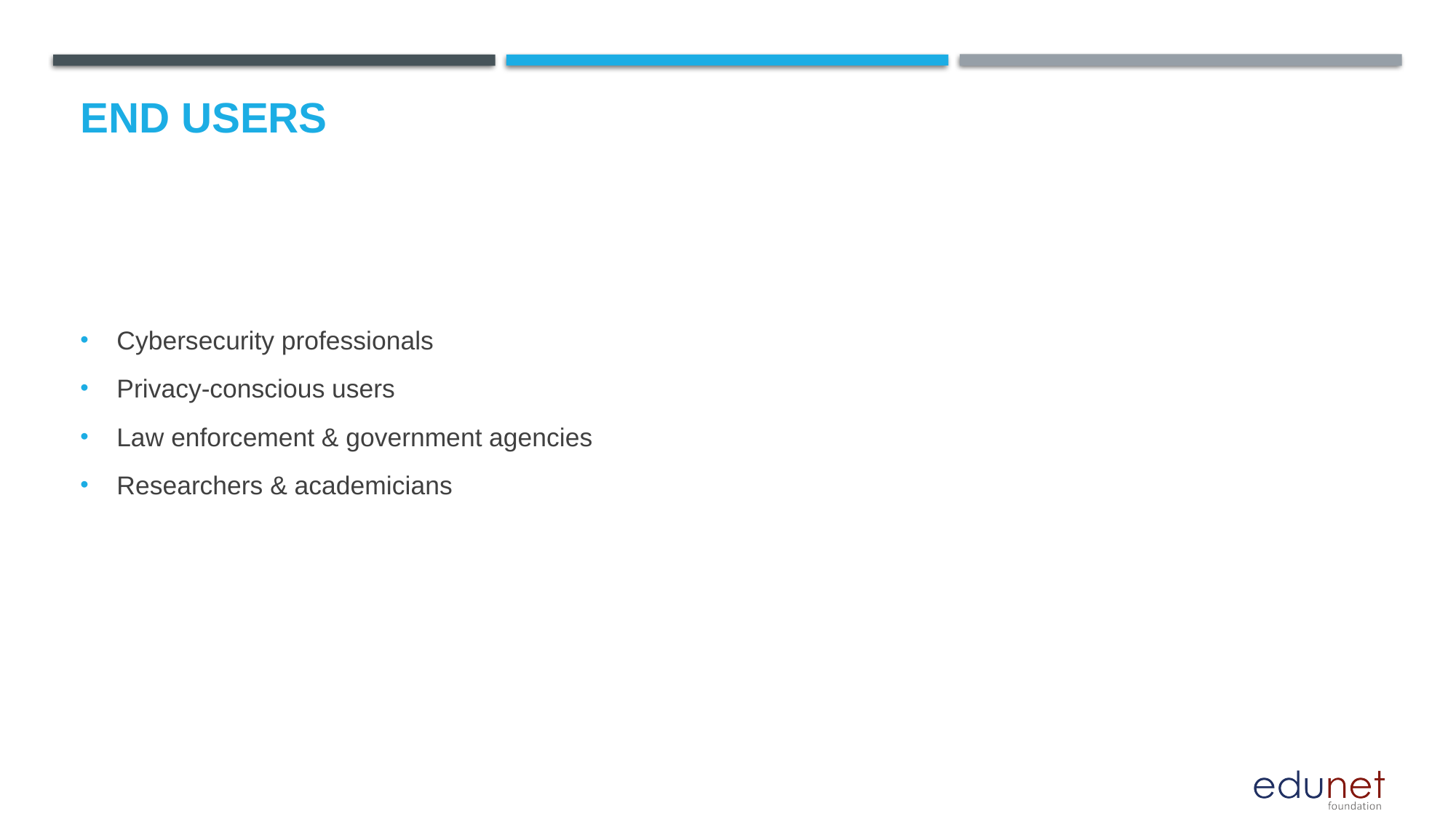

# End users
Cybersecurity professionals
Privacy-conscious users
Law enforcement & government agencies
Researchers & academicians